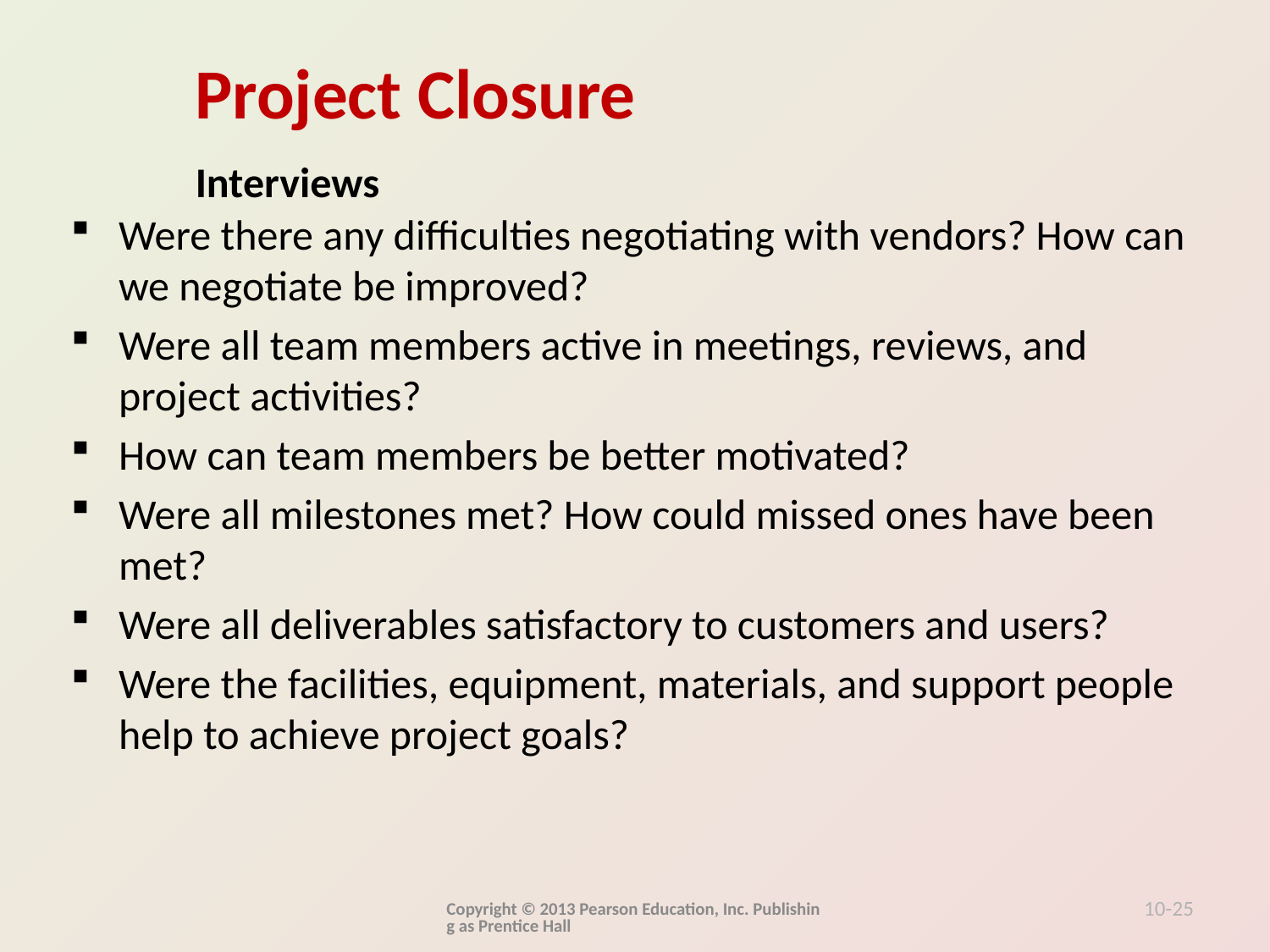

Interviews
Were there any difficulties negotiating with vendors? How can we negotiate be improved?
Were all team members active in meetings, reviews, and project activities?
How can team members be better motivated?
Were all milestones met? How could missed ones have been met?
Were all deliverables satisfactory to customers and users?
Were the facilities, equipment, materials, and support people help to achieve project goals?
Copyright © 2013 Pearson Education, Inc. Publishing as Prentice Hall
10-25